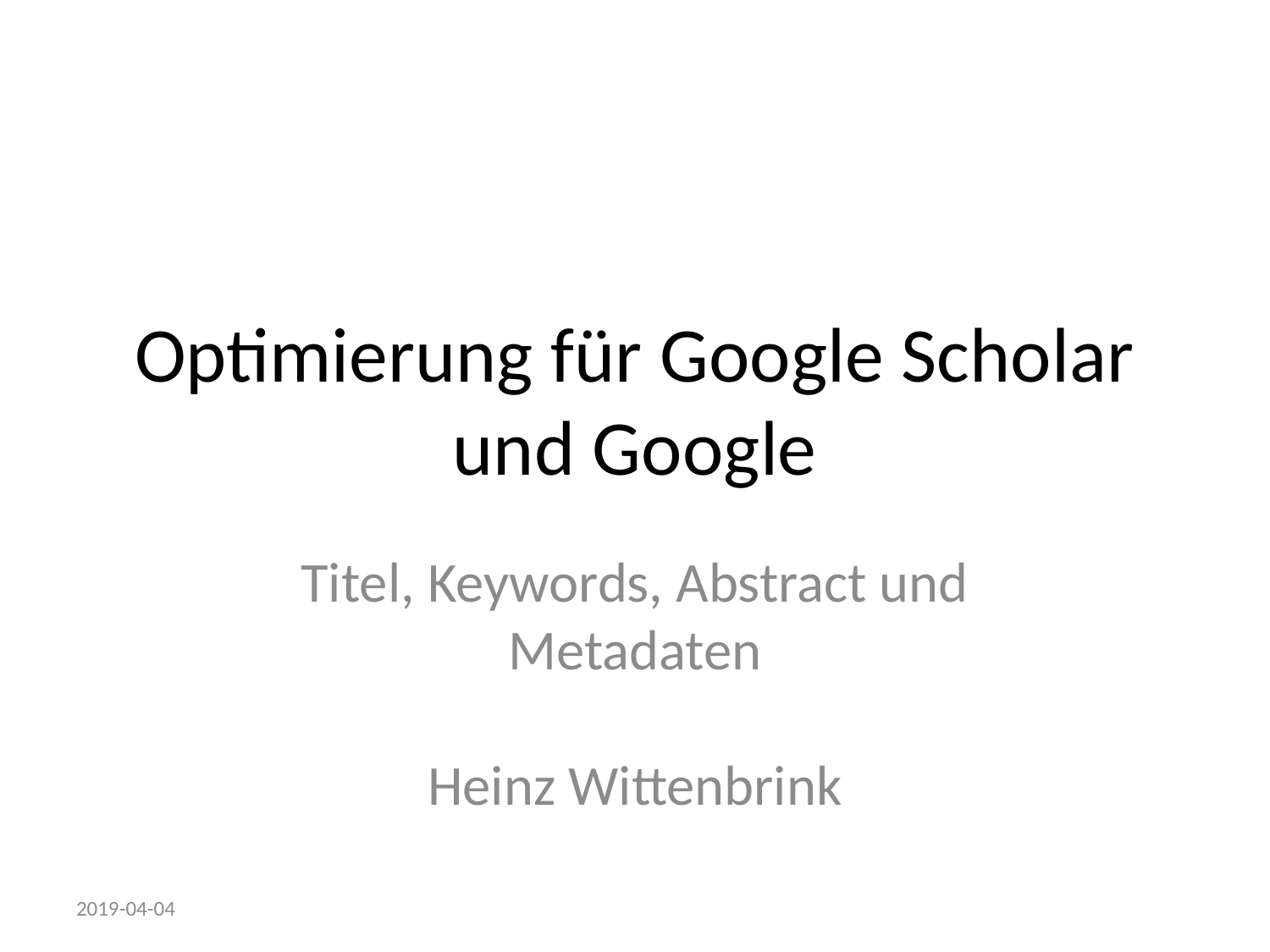

# Optimierung für Google Scholar und Google
Titel, Keywords, Abstract und Metadaten
Heinz Wittenbrink
2019-04-04